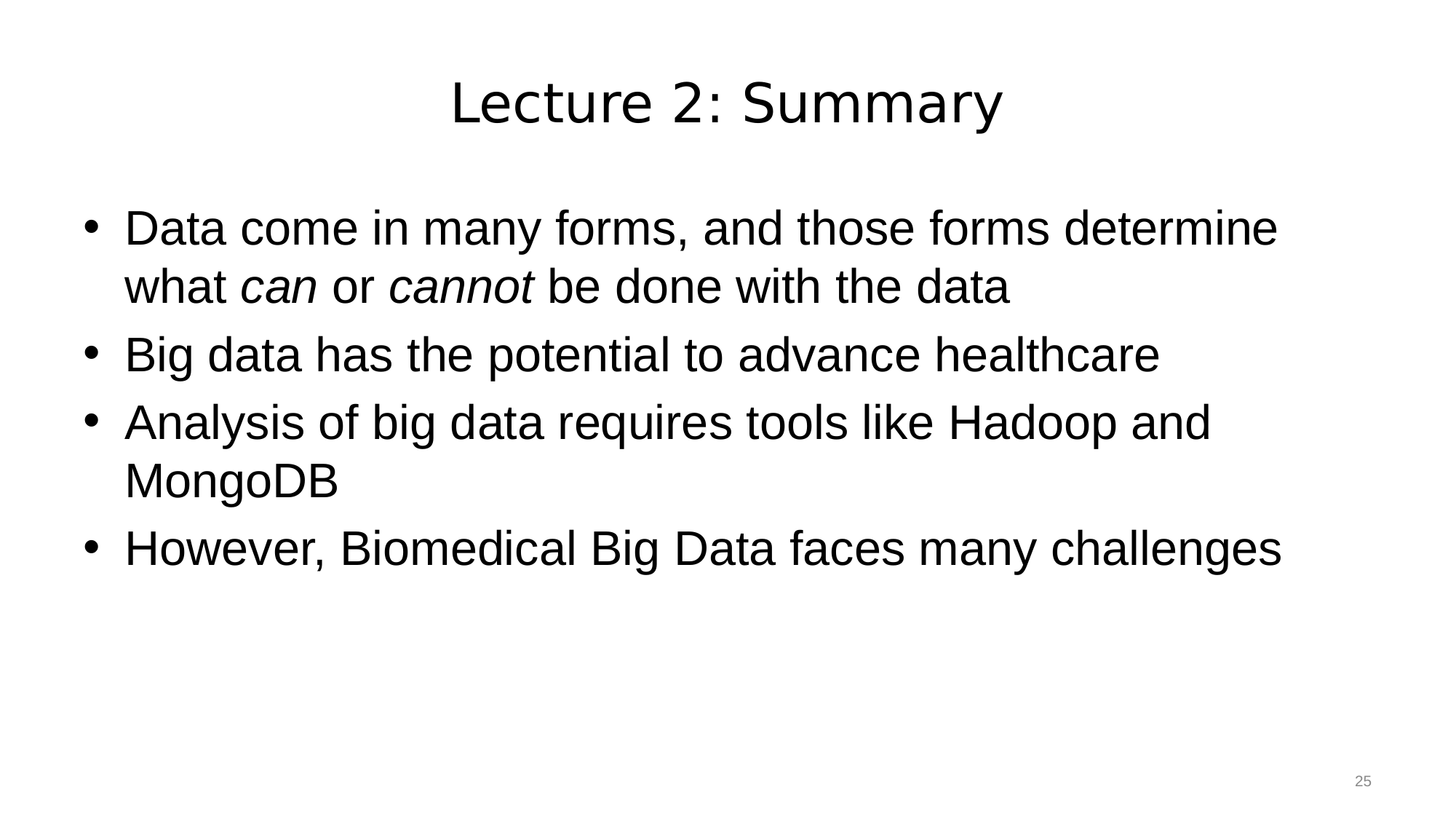

# Lecture 2: Summary
Data come in many forms, and those forms determine what can or cannot be done with the data
Big data has the potential to advance healthcare
Analysis of big data requires tools like Hadoop and MongoDB
However, Biomedical Big Data faces many challenges
25